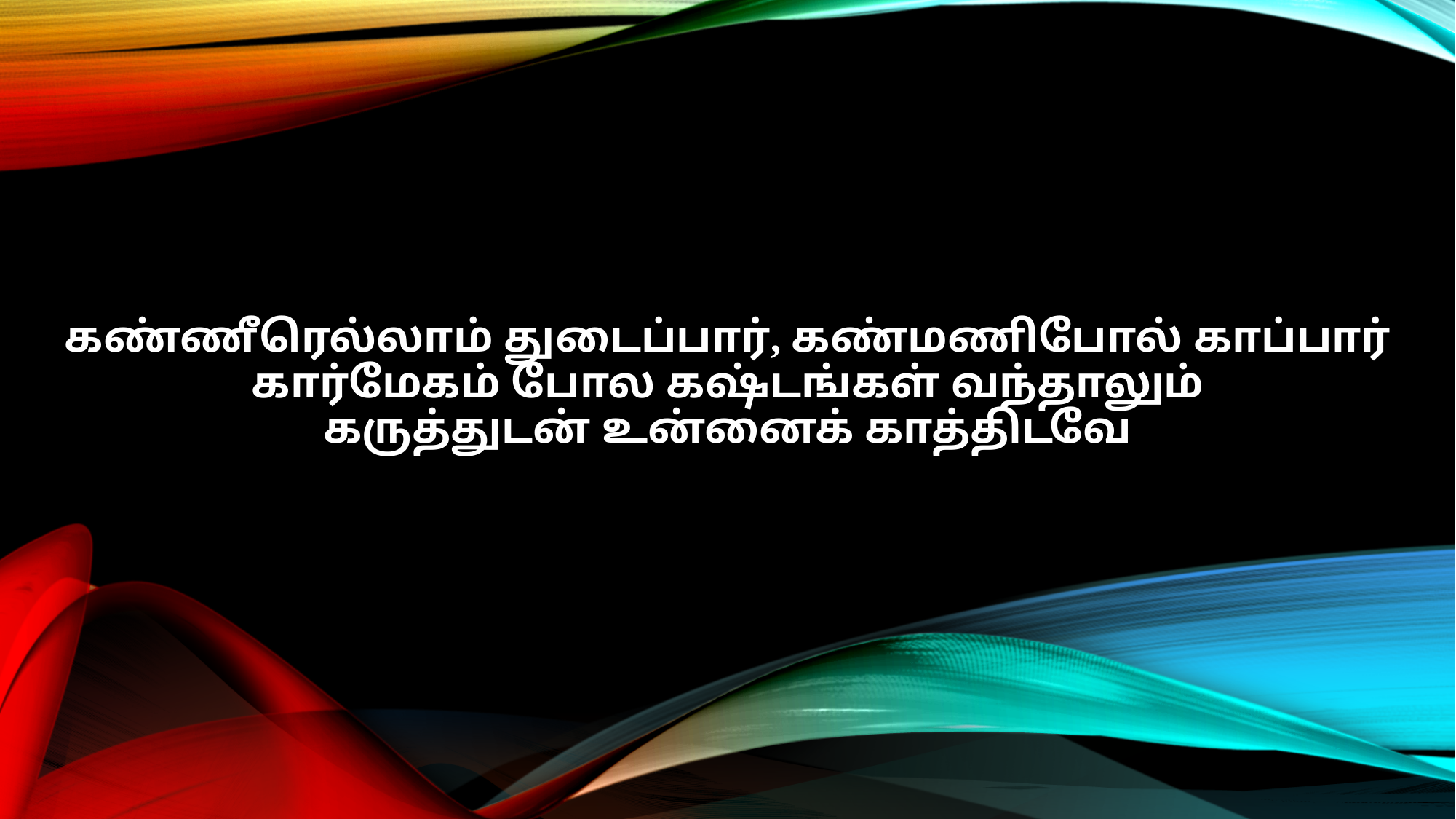

கண்ணீரெல்லாம் துடைப்பார், கண்மணிபோல் காப்பார்
கார்மேகம் போல கஷ்டங்கள் வந்தாலும்
கருத்துடன் உன்னைக் காத்திடவே